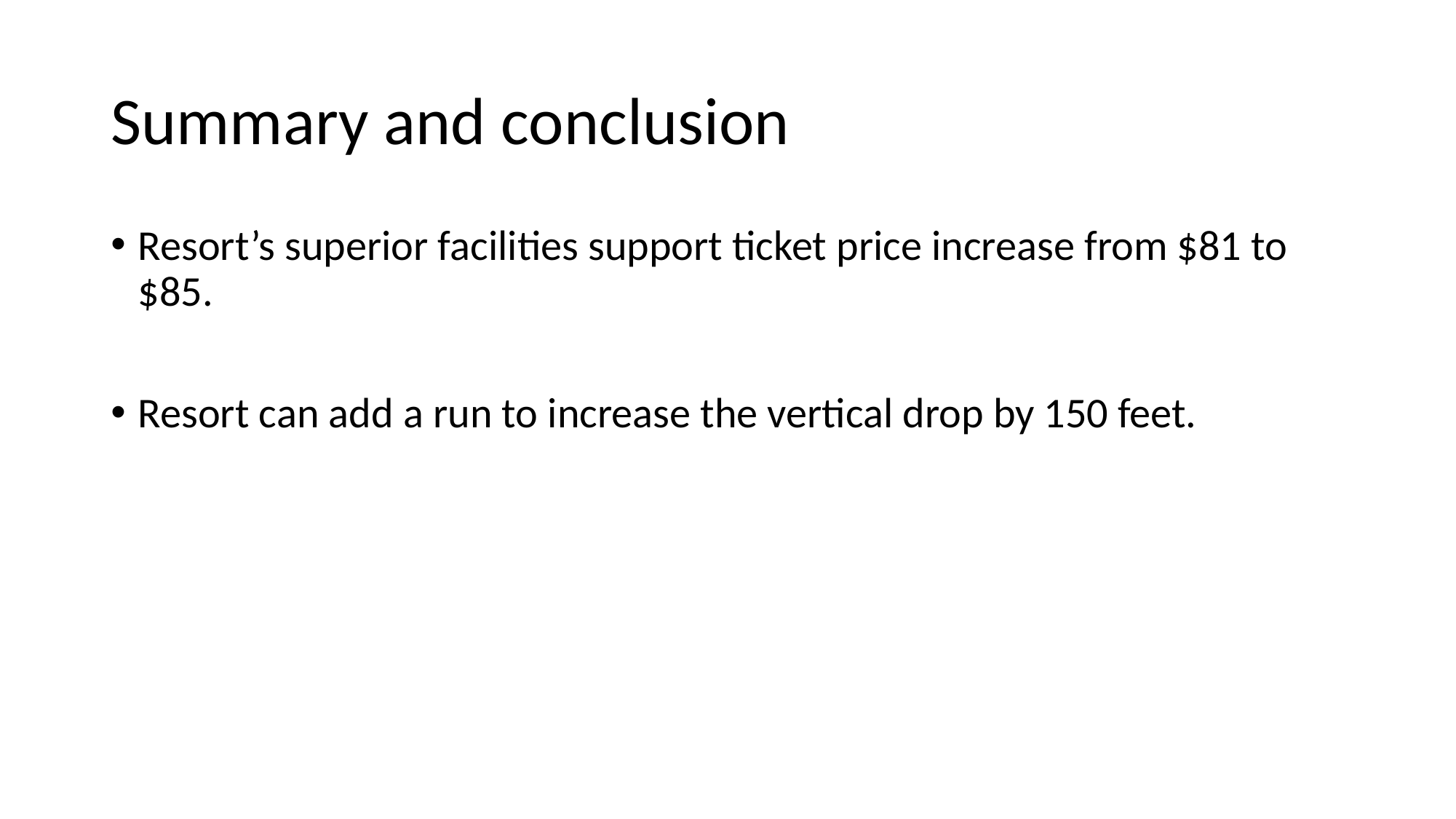

# Summary and conclusion
Resort’s superior facilities support ticket price increase from $81 to $85.

Resort can add a run to increase the vertical drop by 150 feet.